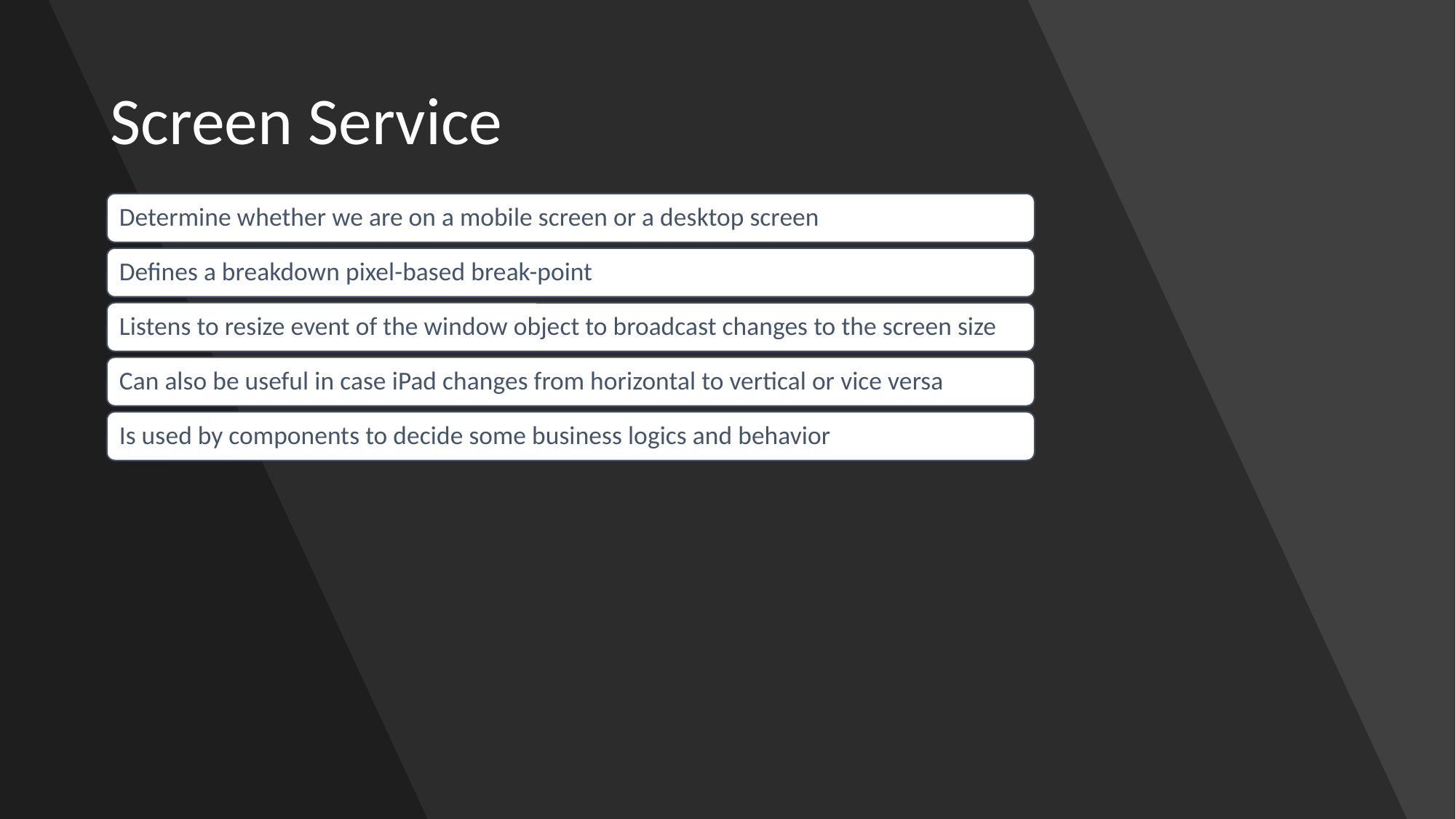

# Screen Service
Determine whether we are on a mobile screen or a desktop screen
Defines a breakdown pixel-based break-point
Listens to resize event of the window object to broadcast changes to the screen size
Can also be useful in case iPad changes from horizontal to vertical or vice versa
Is used by components to decide some business logics and behavior